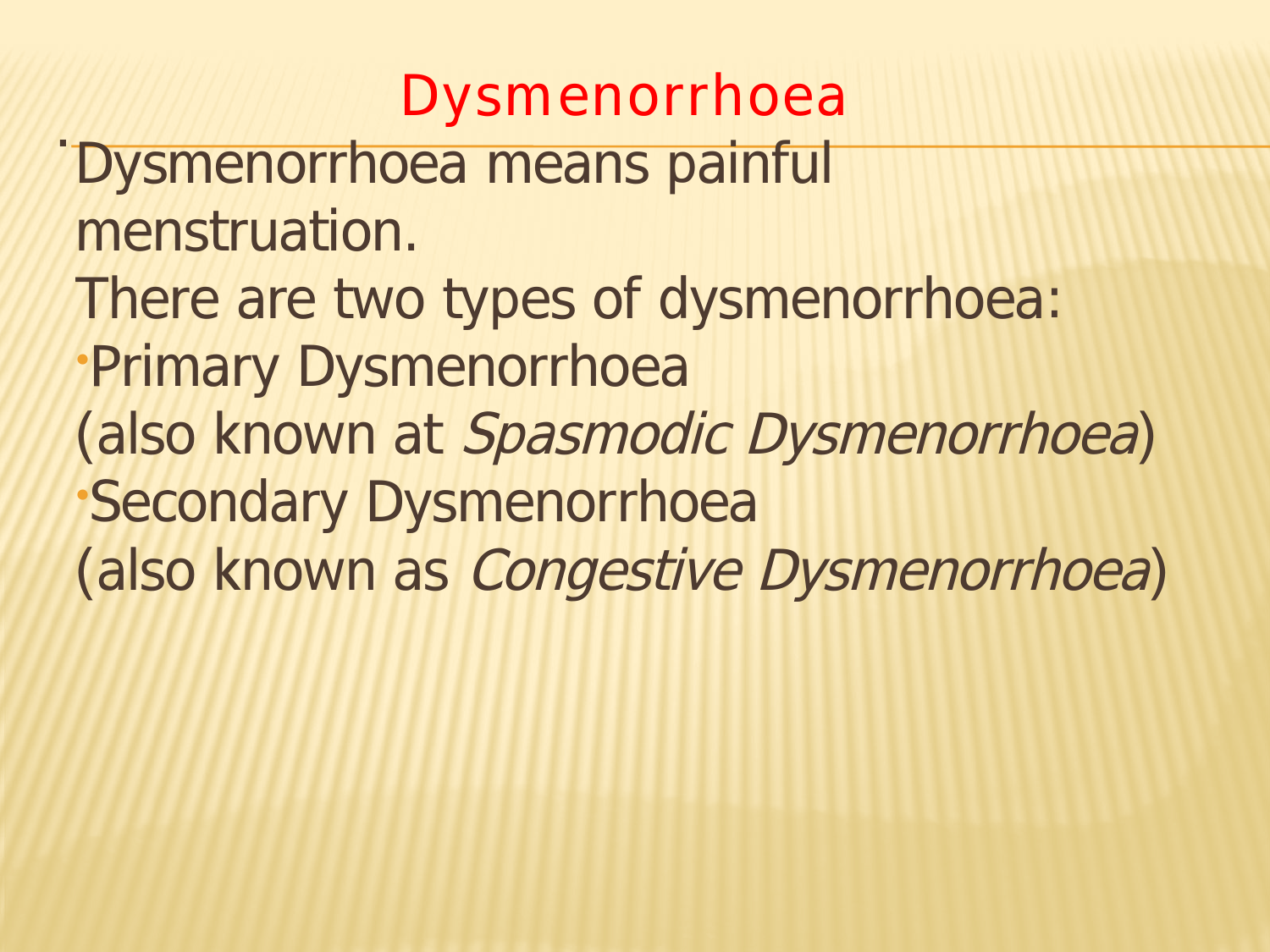

Dysmenorrhoea
Dysmenorrhoea means painful menstruation.
There are two types of dysmenorrhoea:
Primary Dysmenorrhoea
(also known at Spasmodic Dysmenorrhoea)
Secondary Dysmenorrhoea
(also known as Congestive Dysmenorrhoea)

# .